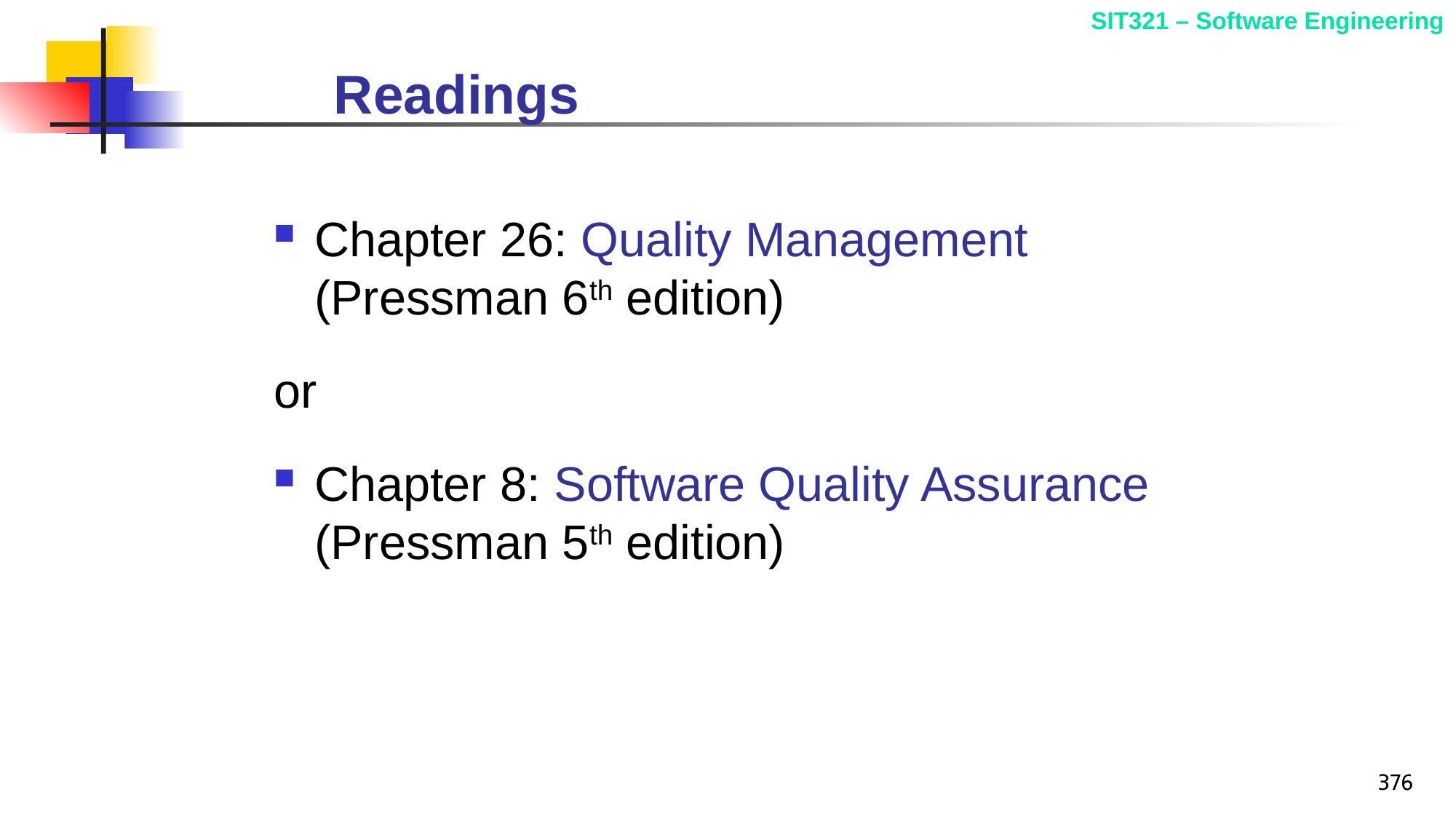

# Readings
Chapter 26: Quality Management (Pressman 6th edition)

or

Chapter 8: Software Quality Assurance (Pressman 5th edition)
376